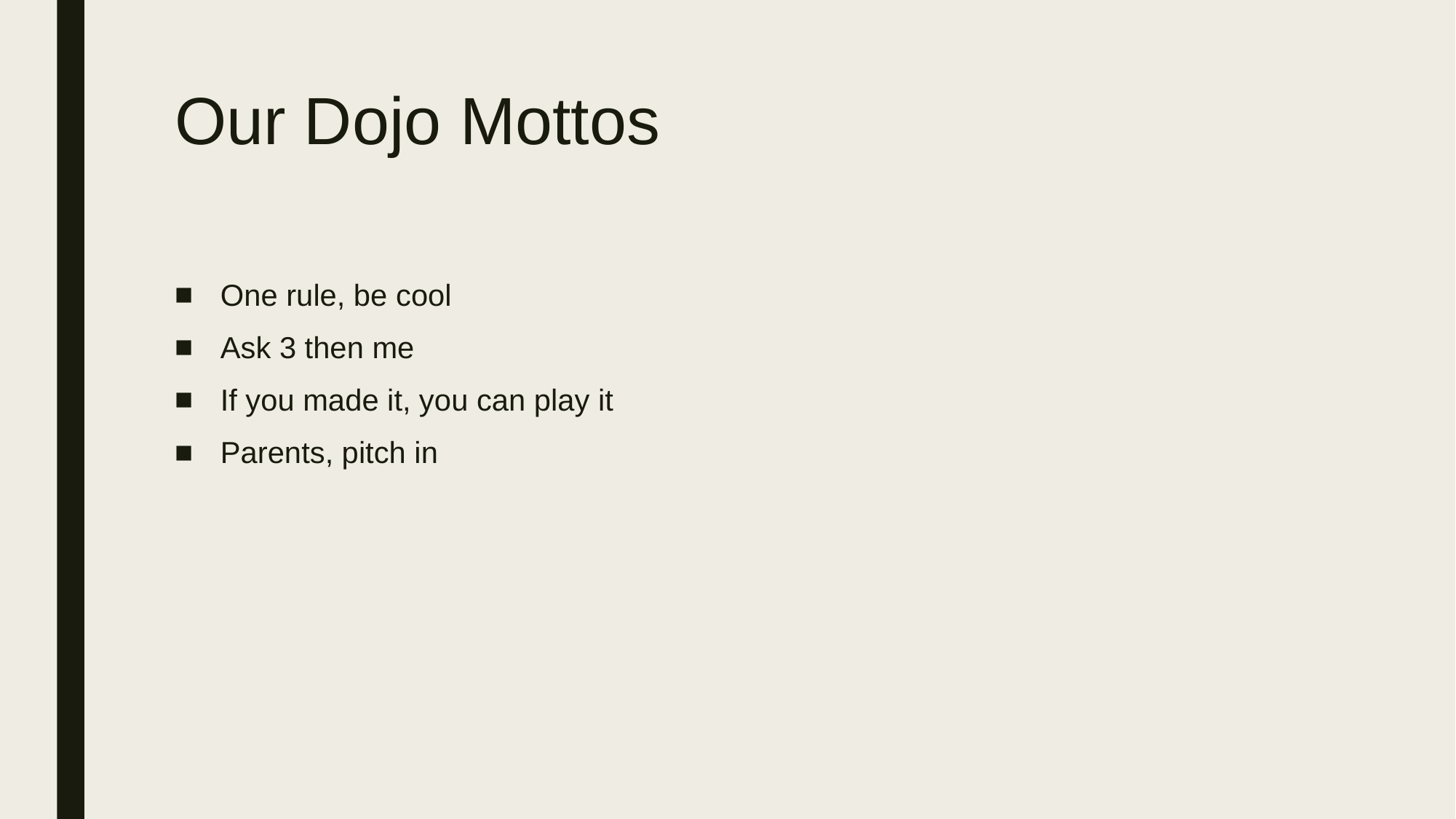

# Our Dojo Mottos
One rule, be cool
Ask 3 then me
If you made it, you can play it
Parents, pitch in